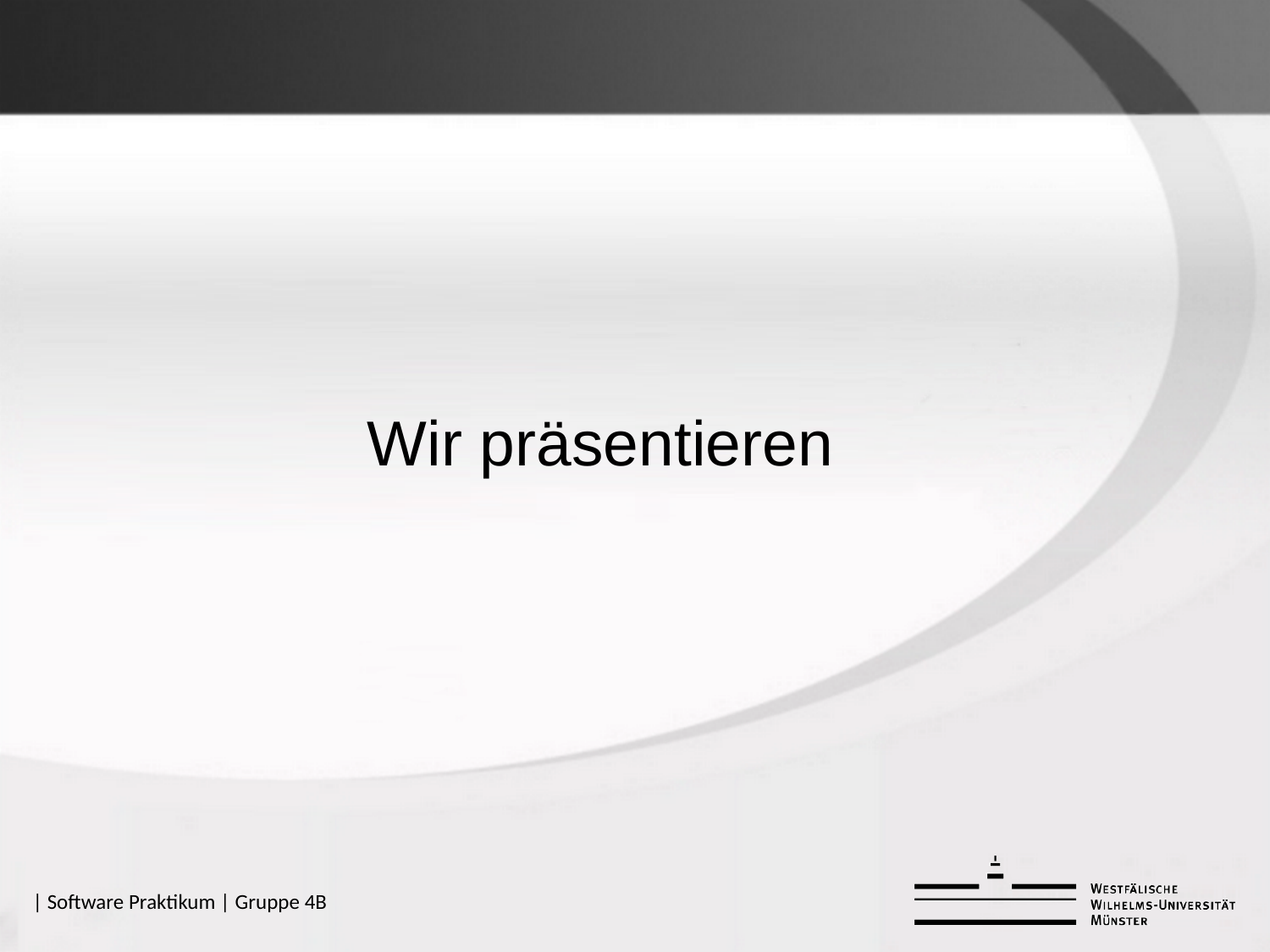

Wir präsentieren
| Software Praktikum | Gruppe 4B